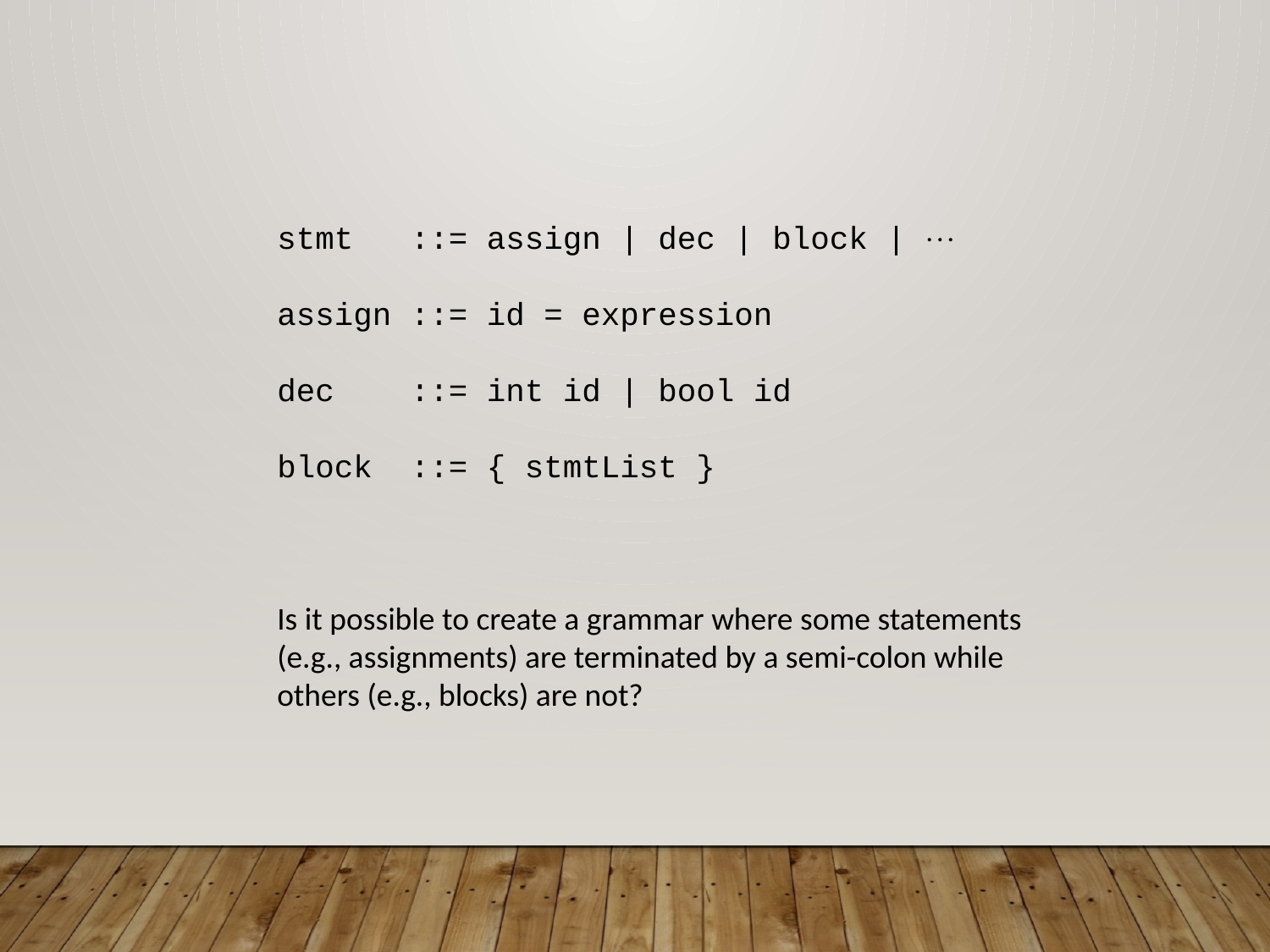

stmt   ::= assign | dec | block | …

assign ::= id = expression

dec    ::= int id | bool id

block  ::= { stmtList }

Is it possible to create a grammar where some statements (e.g., assignments) are terminated by a semi-colon while others (e.g., blocks) are not?